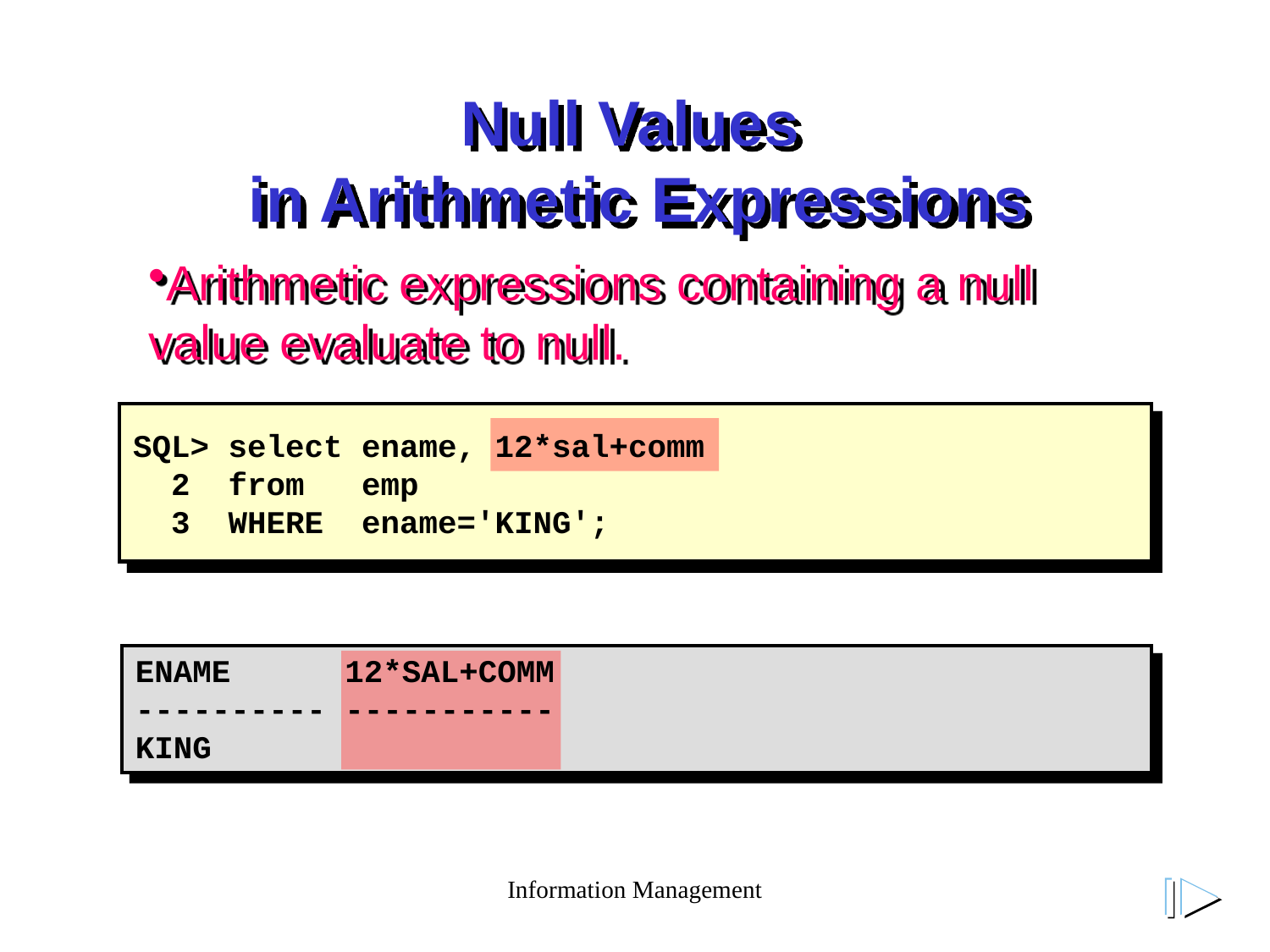

# Null Values in Arithmetic Expressions
Arithmetic expressions containing a null value evaluate to null.
SQL> select ename, 12*sal+comm
  2  from   emp
  3  WHERE  ename='KING';

ENAME      12*SAL+COMM
---------- -----------
KING

Information Management